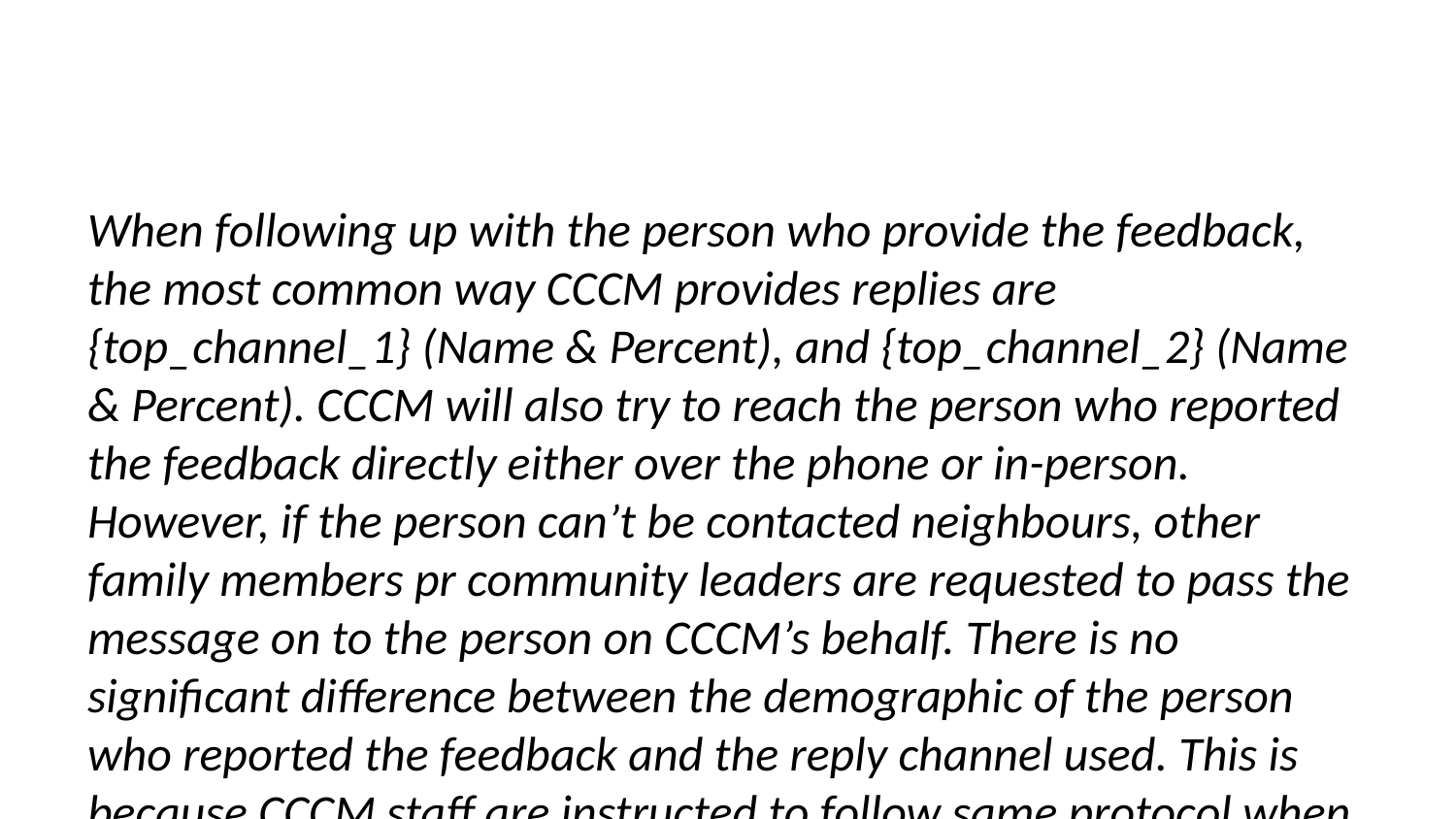

When following up with the person who provide the feedback, the most common way CCCM provides replies are {top_channel_1} (Name & Percent), and {top_channel_2} (Name & Percent). CCCM will also try to reach the person who reported the feedback directly either over the phone or in-person. However, if the person can’t be contacted neighbours, other family members pr community leaders are requested to pass the message on to the person on CCCM’s behalf. There is no significant difference between the demographic of the person who reported the feedback and the reply channel used. This is because CCCM staff are instructed to follow same protocol when completing replies: first try direct contact in-person or by phone (if a phone number was provided), and if this is unsuccessful to try and contact people connected to the individual. Then after XX attempts over multiple days if no contact is made with the person or any related contacts, the case can be closed without a reply.